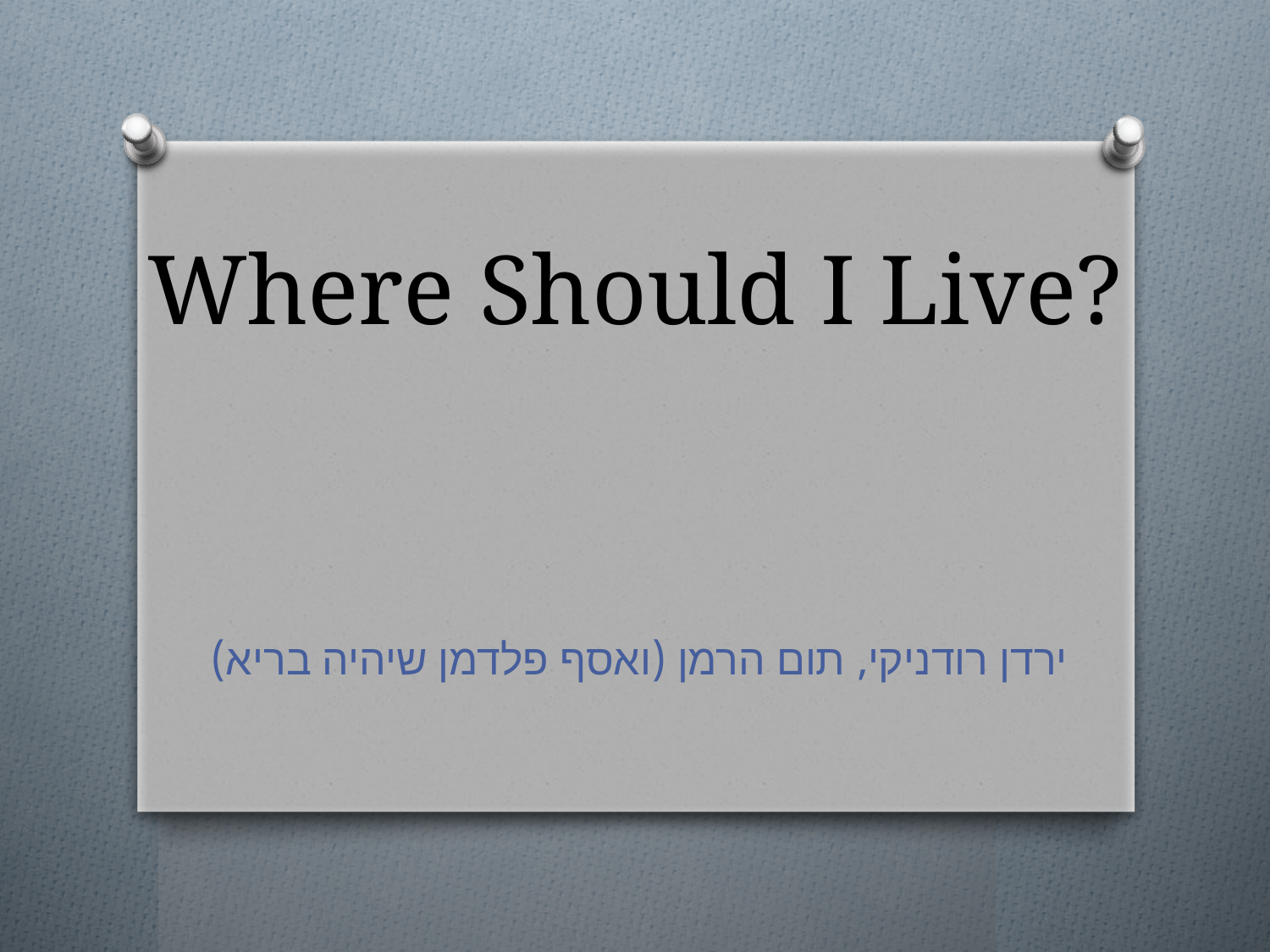

# Where Should I Live?
ירדן רודניקי, תום הרמן (ואסף פלדמן שיהיה בריא)